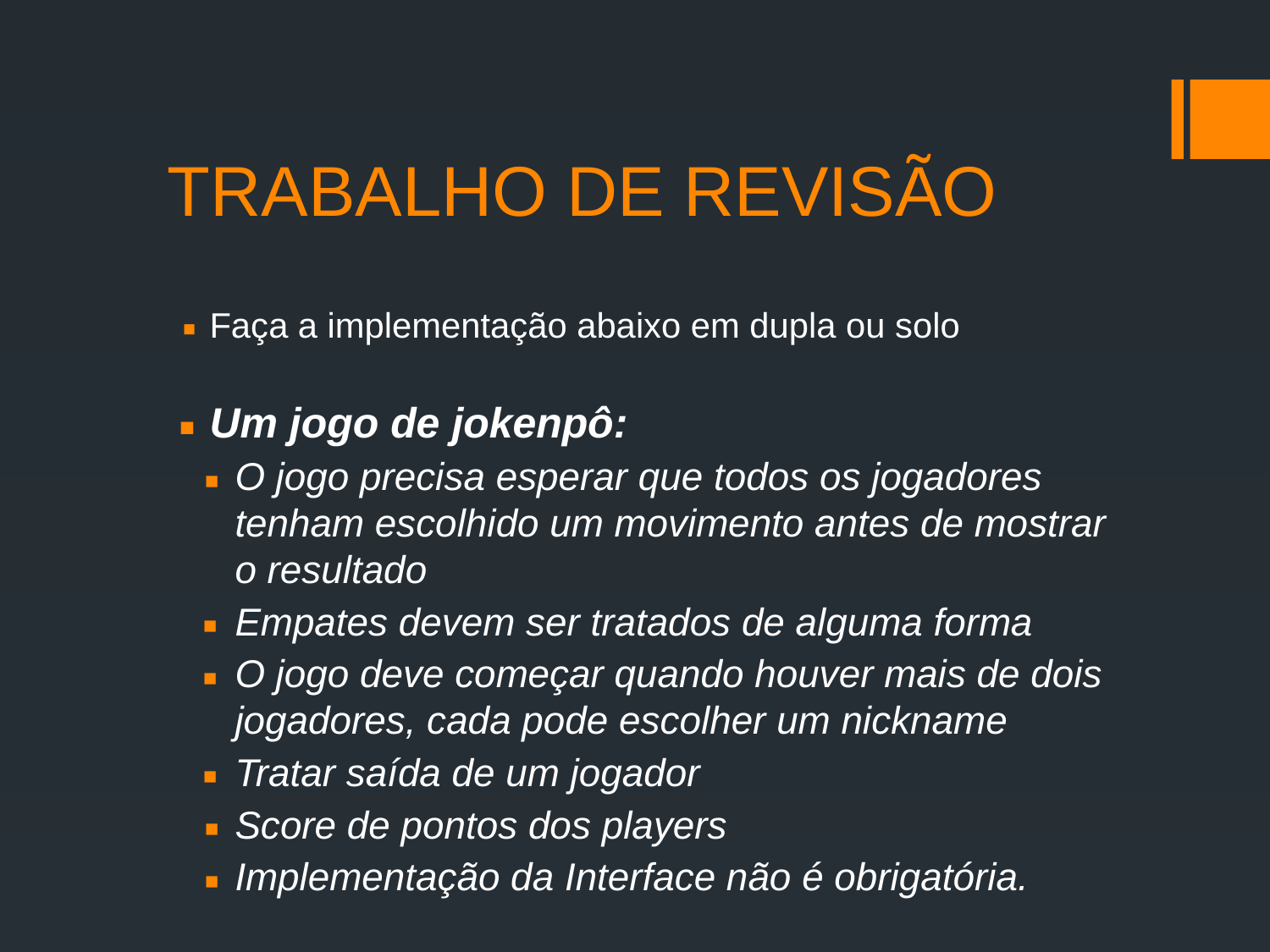

# TRABALHO DE REVISÃO
Faça a implementação abaixo em dupla ou solo

Um jogo de jokenpô:
O jogo precisa esperar que todos os jogadores tenham escolhido um movimento antes de mostrar o resultado
Empates devem ser tratados de alguma forma
O jogo deve começar quando houver mais de dois jogadores, cada pode escolher um nickname
Tratar saída de um jogador
Score de pontos dos players
Implementação da Interface não é obrigatória.